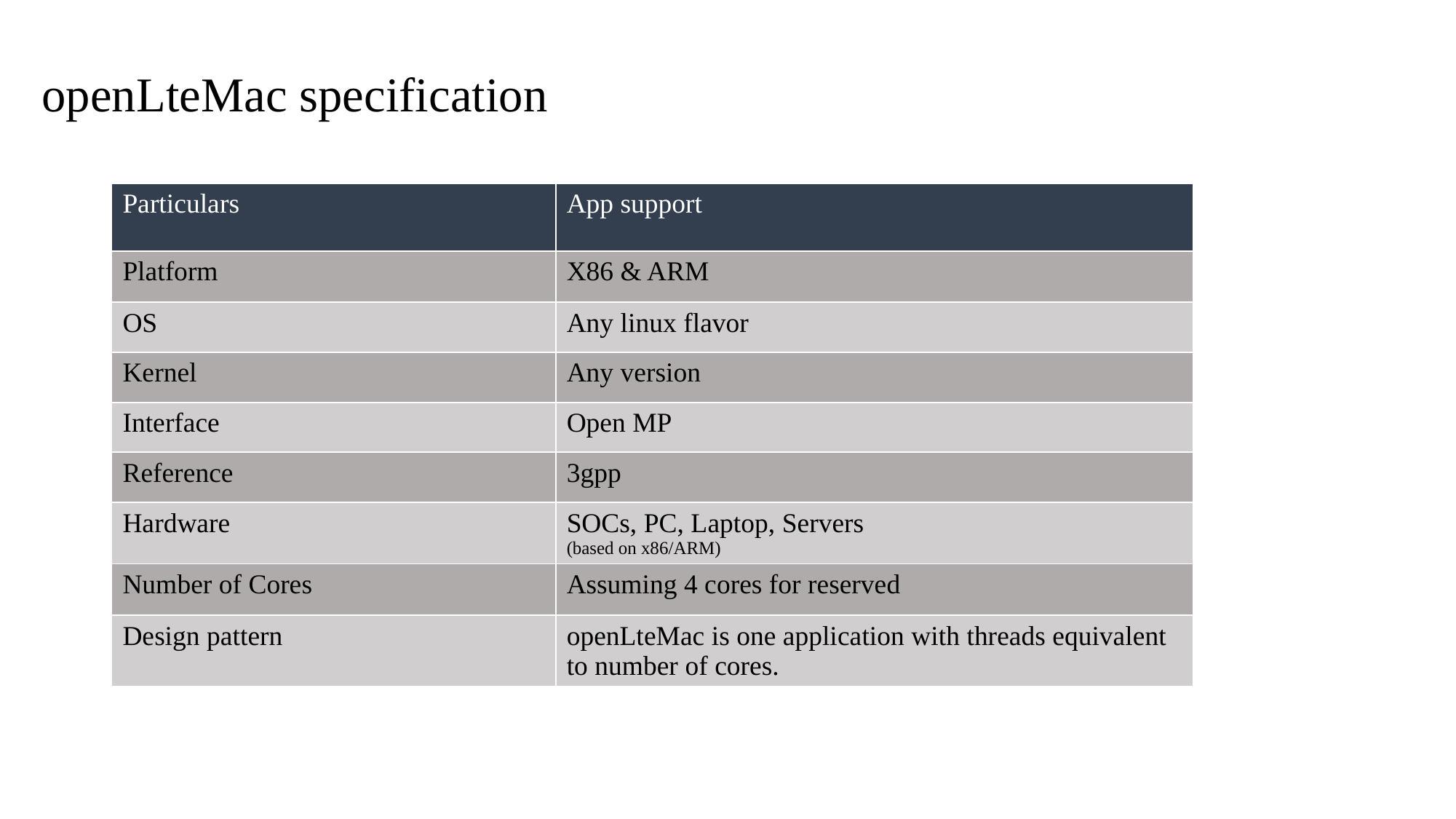

# openLteMac specification
| Particulars | App support |
| --- | --- |
| Platform | X86 & ARM |
| OS | Any linux flavor |
| Kernel | Any version |
| Interface | Open MP |
| Reference | 3gpp |
| Hardware | SOCs, PC, Laptop, Servers (based on x86/ARM) |
| Number of Cores | Assuming 4 cores for reserved |
| Design pattern | openLteMac is one application with threads equivalent to number of cores. |